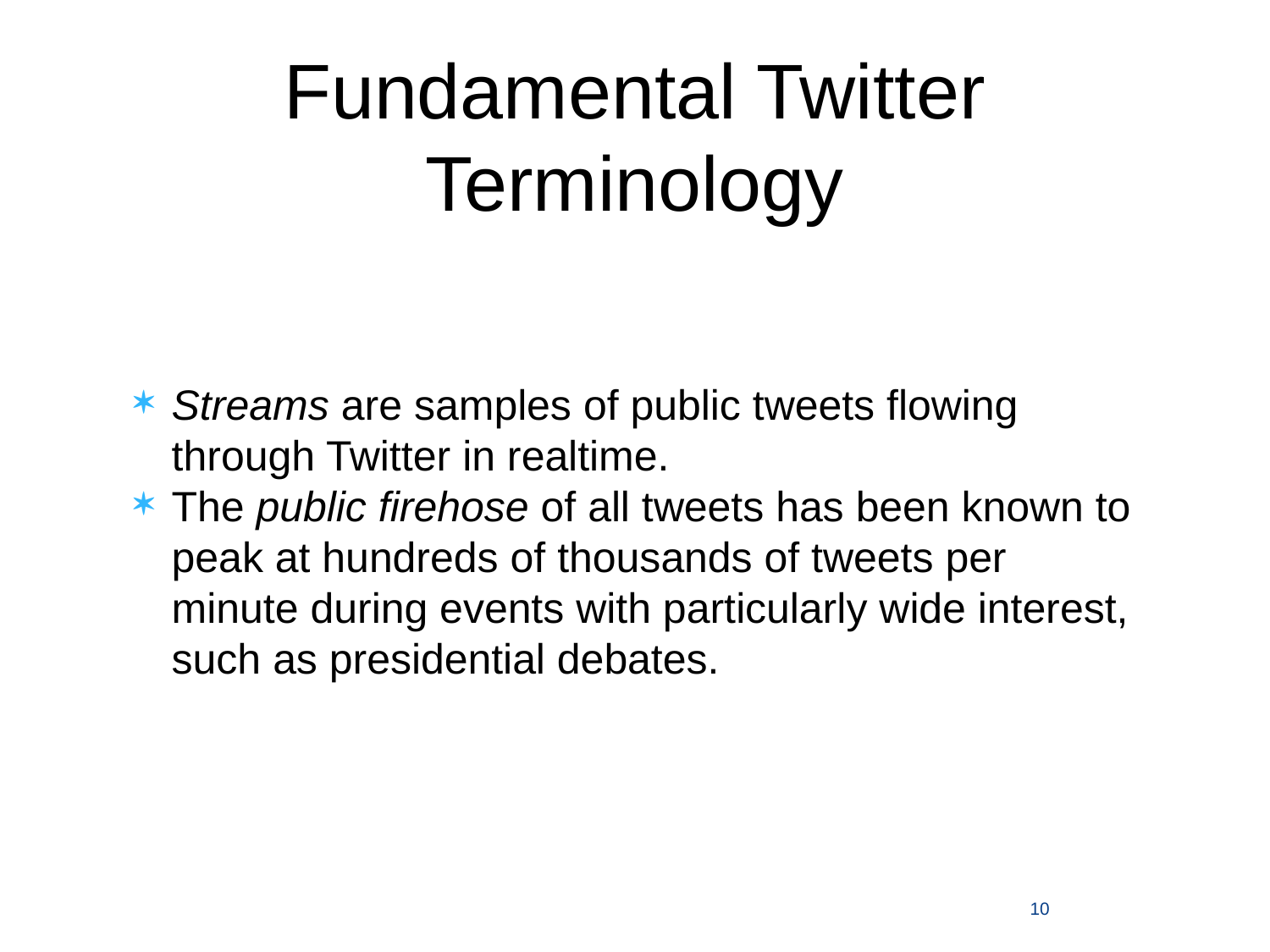

Fundamental Twitter Terminology
Streams are samples of public tweets flowing through Twitter in realtime.
The public firehose of all tweets has been known to peak at hundreds of thousands of tweets per minute during events with particularly wide interest, such as presidential debates.
10